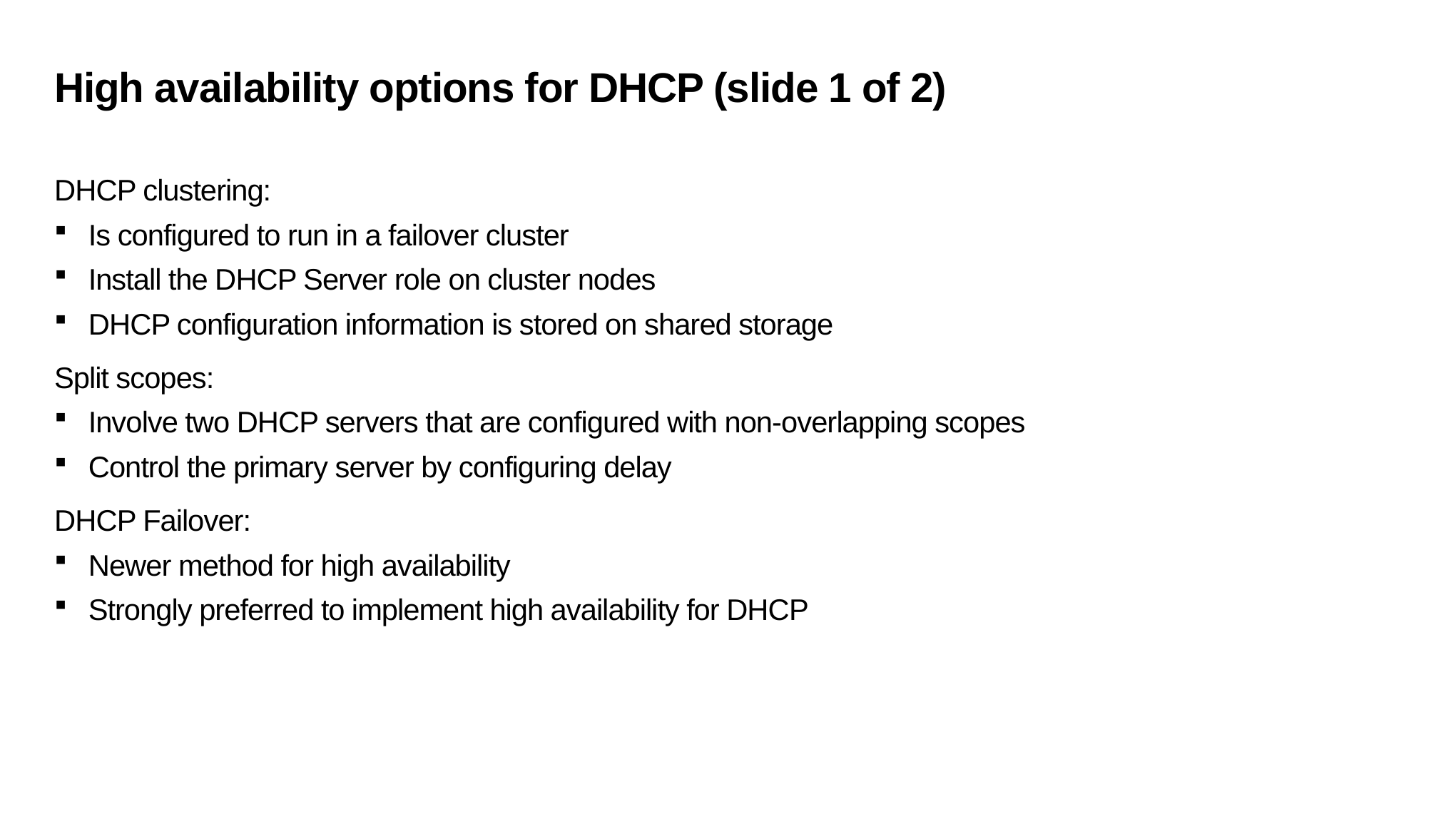

# High availability options for DHCP (slide 1 of 2)
DHCP clustering:
Is configured to run in a failover cluster
Install the DHCP Server role on cluster nodes
DHCP configuration information is stored on shared storage
Split scopes:
Involve two DHCP servers that are configured with non-overlapping scopes
Control the primary server by configuring delay
DHCP Failover:
Newer method for high availability
Strongly preferred to implement high availability for DHCP